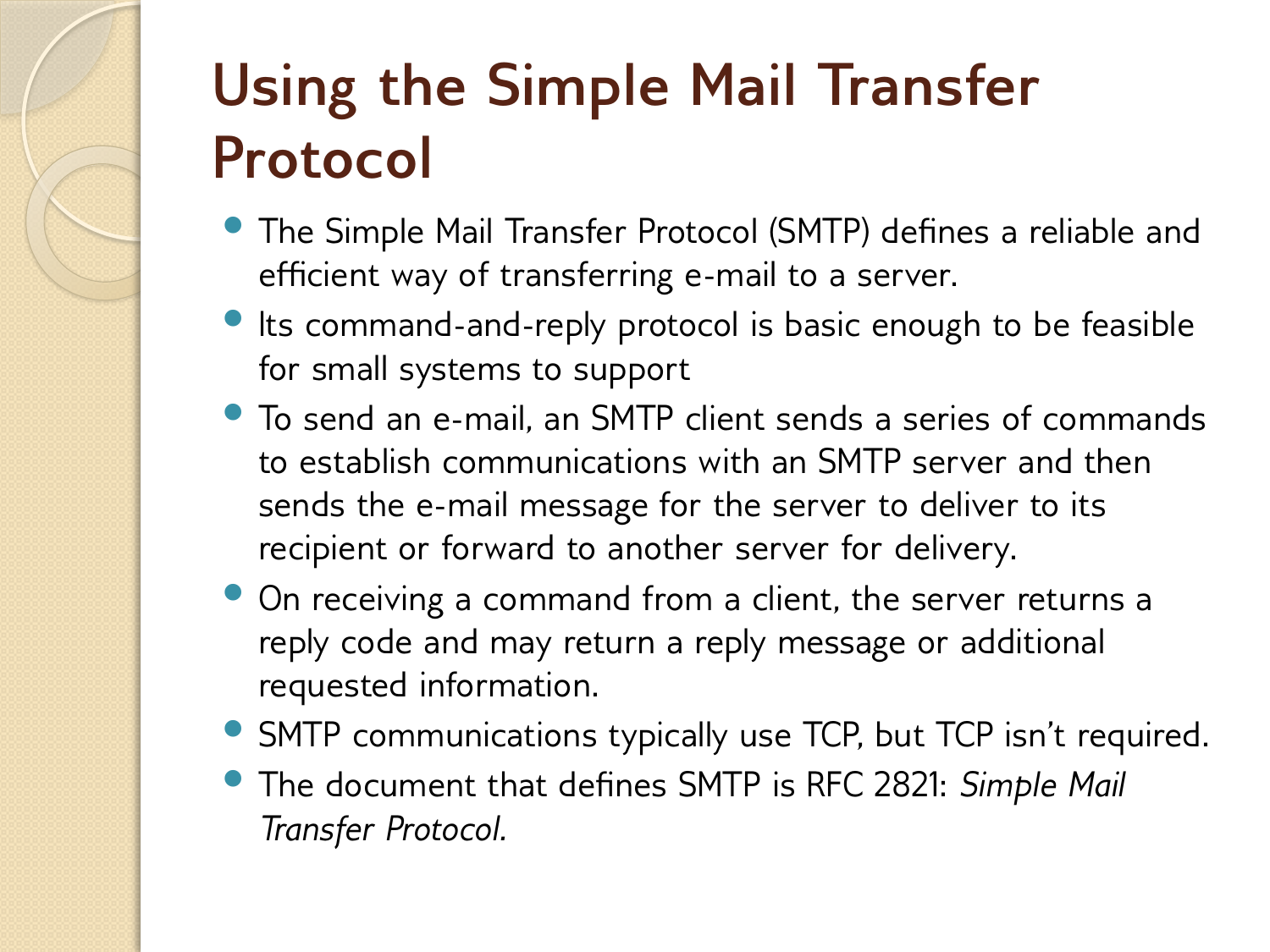

# Using the Simple Mail Transfer Protocol
The Simple Mail Transfer Protocol (SMTP) defines a reliable and efficient way of transferring e-mail to a server.
Its command-and-reply protocol is basic enough to be feasible for small systems to support
To send an e-mail, an SMTP client sends a series of commands to establish communications with an SMTP server and then sends the e-mail message for the server to deliver to its recipient or forward to another server for delivery.
On receiving a command from a client, the server returns a reply code and may return a reply message or additional requested information.
SMTP communications typically use TCP, but TCP isn’t required.
The document that defines SMTP is RFC 2821: Simple Mail Transfer Protocol.